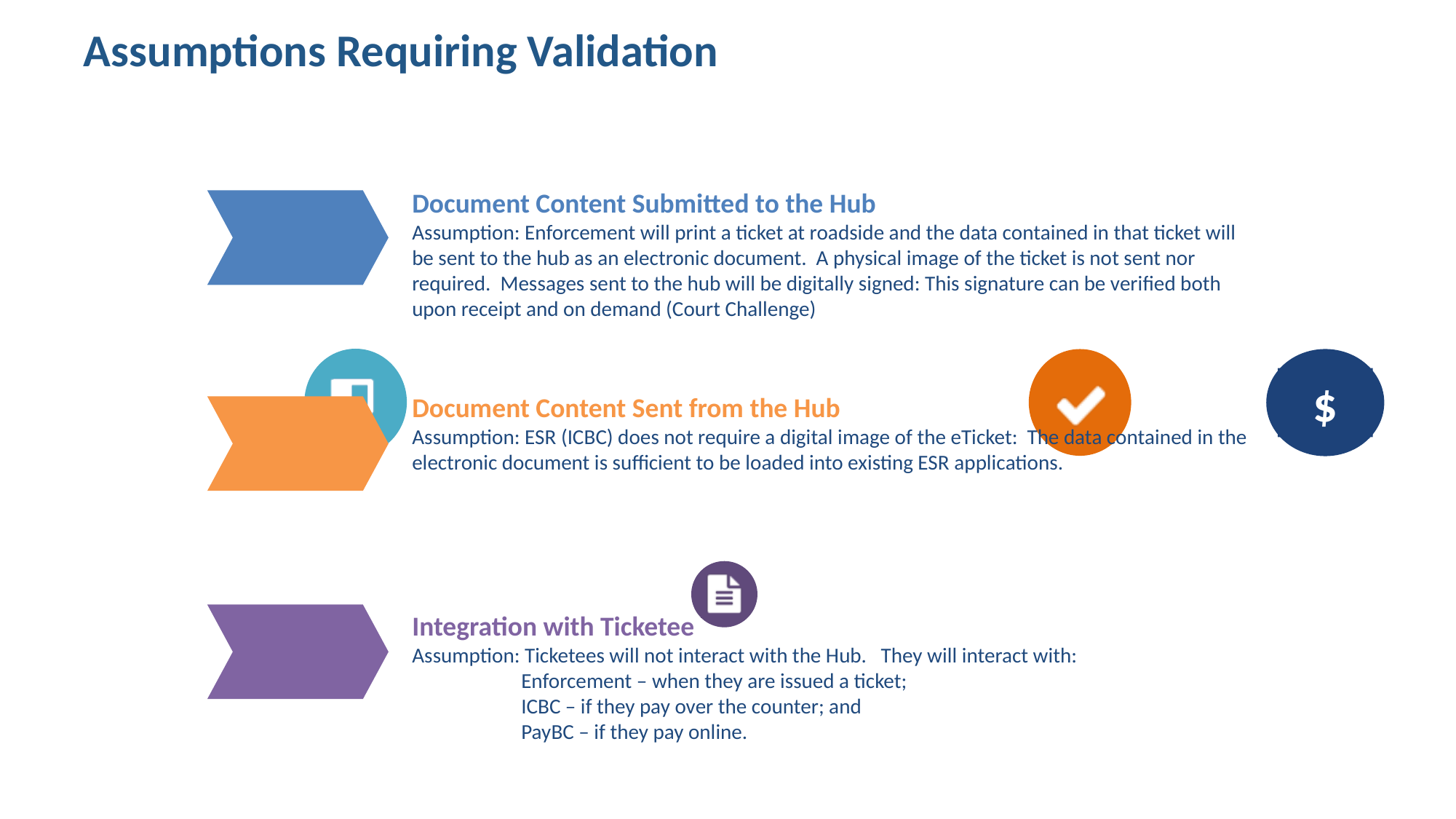

# Assumptions Requiring Validation
Document Content Submitted to the Hub
Assumption: Enforcement will print a ticket at roadside and the data contained in that ticket will be sent to the hub as an electronic document.  A physical image of the ticket is not sent nor required.  Messages sent to the hub will be digitally signed: This signature can be verified both upon receipt and on demand (Court Challenge)

Document Content Sent from the Hub
Assumption: ESR (ICBC) does not require a digital image of the eTicket:  The data contained in the electronic document is sufficient to be loaded into existing ESR applications.

Integration with Ticketee
Assumption: Ticketees will not interact with the Hub.   They will interact with:
	Enforcement – when they are issued a ticket;
	ICBC – if they pay over the counter; and
	PayBC – if they pay online.